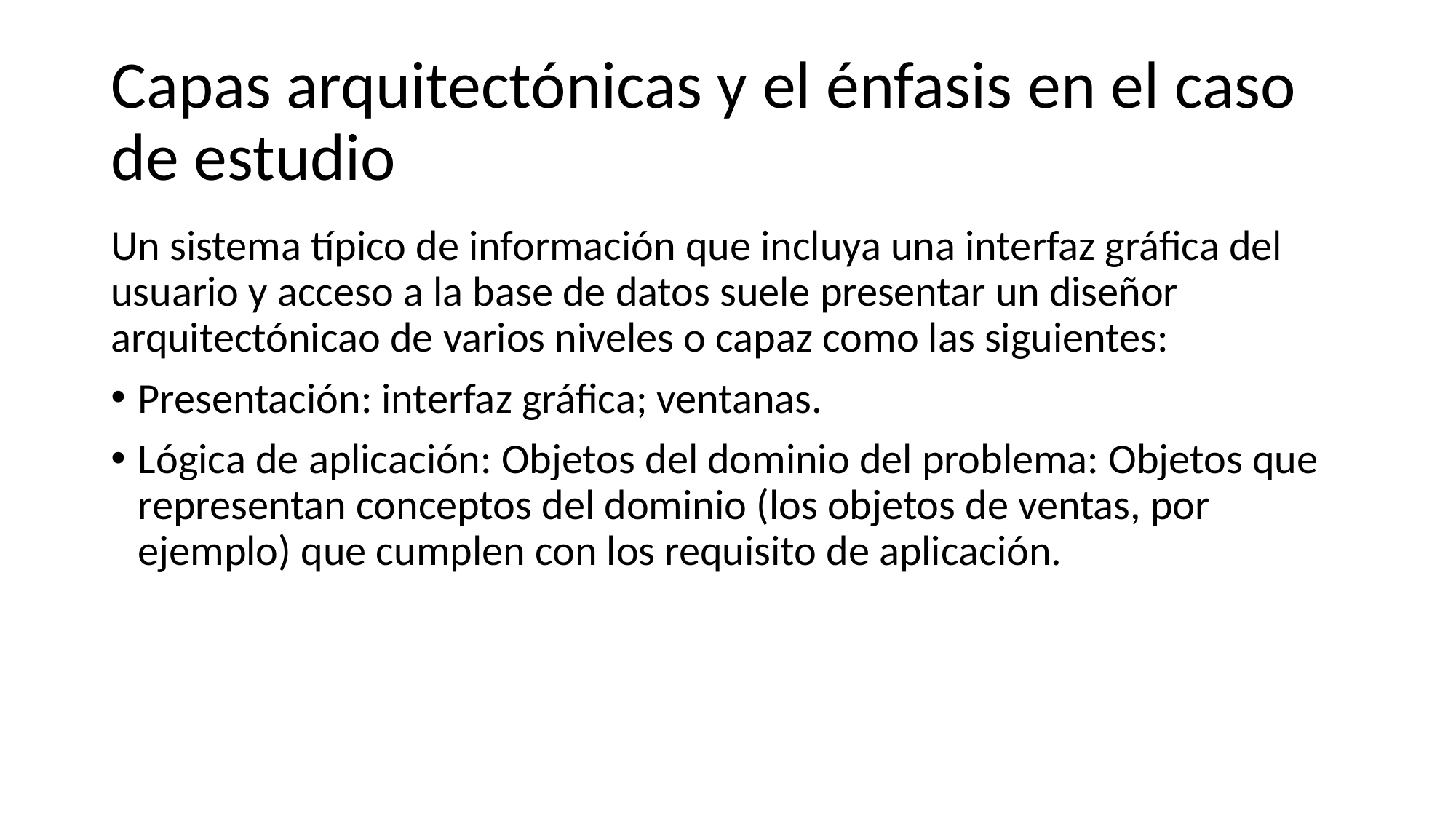

# Capas arquitectónicas y el énfasis en el caso de estudio
Un sistema típico de información que incluya una interfaz gráfica del usuario y acceso a la base de datos suele presentar un diseñor arquitectónicao de varios niveles o capaz como las siguientes:
Presentación: interfaz gráfica; ventanas.
Lógica de aplicación: Objetos del dominio del problema: Objetos que representan conceptos del dominio (los objetos de ventas, por ejemplo) que cumplen con los requisito de aplicación.